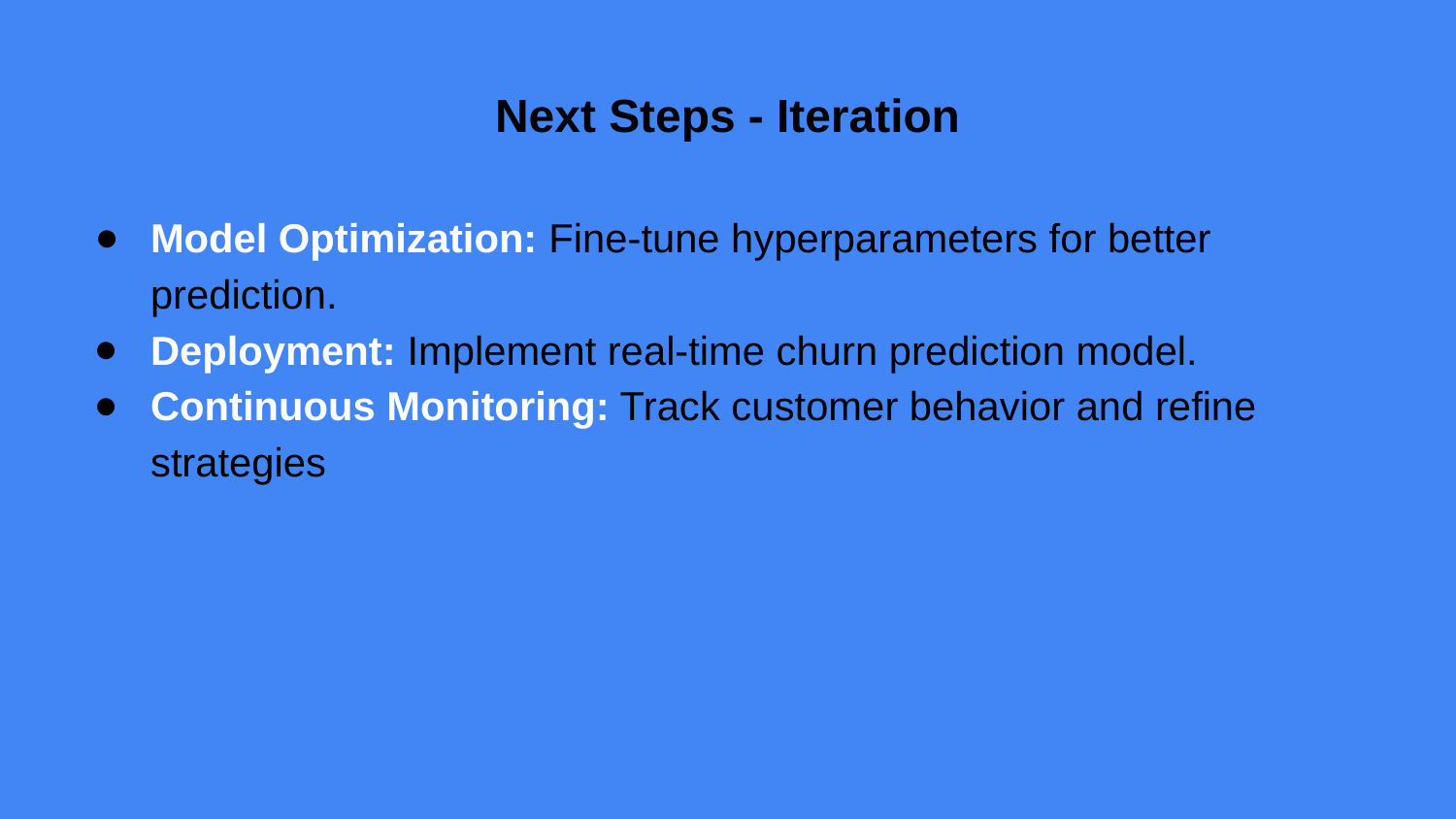

# Next Steps - Iteration

Model Optimization: Fine-tune hyperparameters for better prediction.
Deployment: Implement real-time churn prediction model.
Continuous Monitoring: Track customer behavior and refine strategies